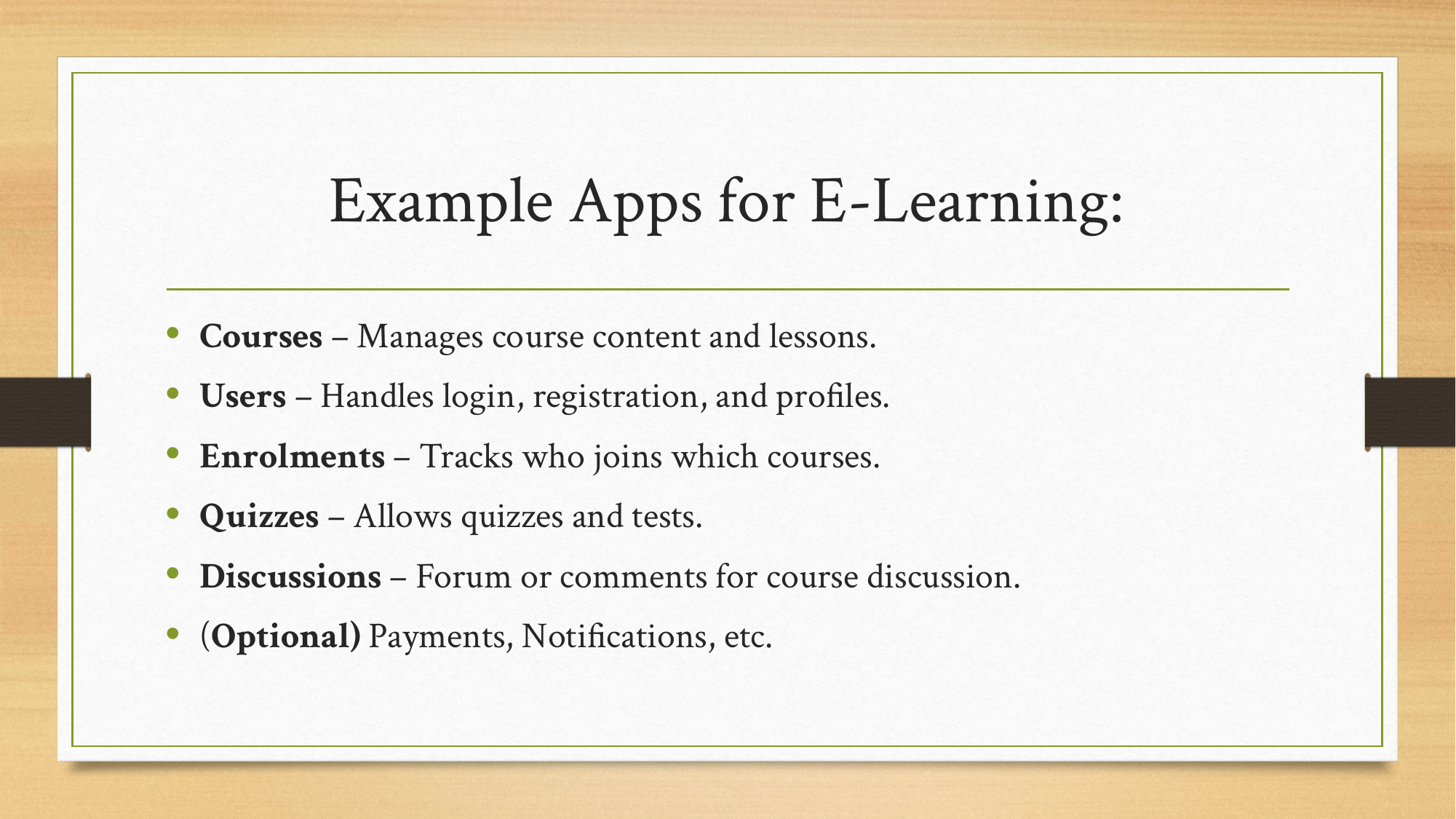

# Example Apps for E-Learning:
Courses – Manages course content and lessons.
Users – Handles login, registration, and profiles.
Enrolments – Tracks who joins which courses.
Quizzes – Allows quizzes and tests.
Discussions – Forum or comments for course discussion.
(Optional) Payments, Notifications, etc.